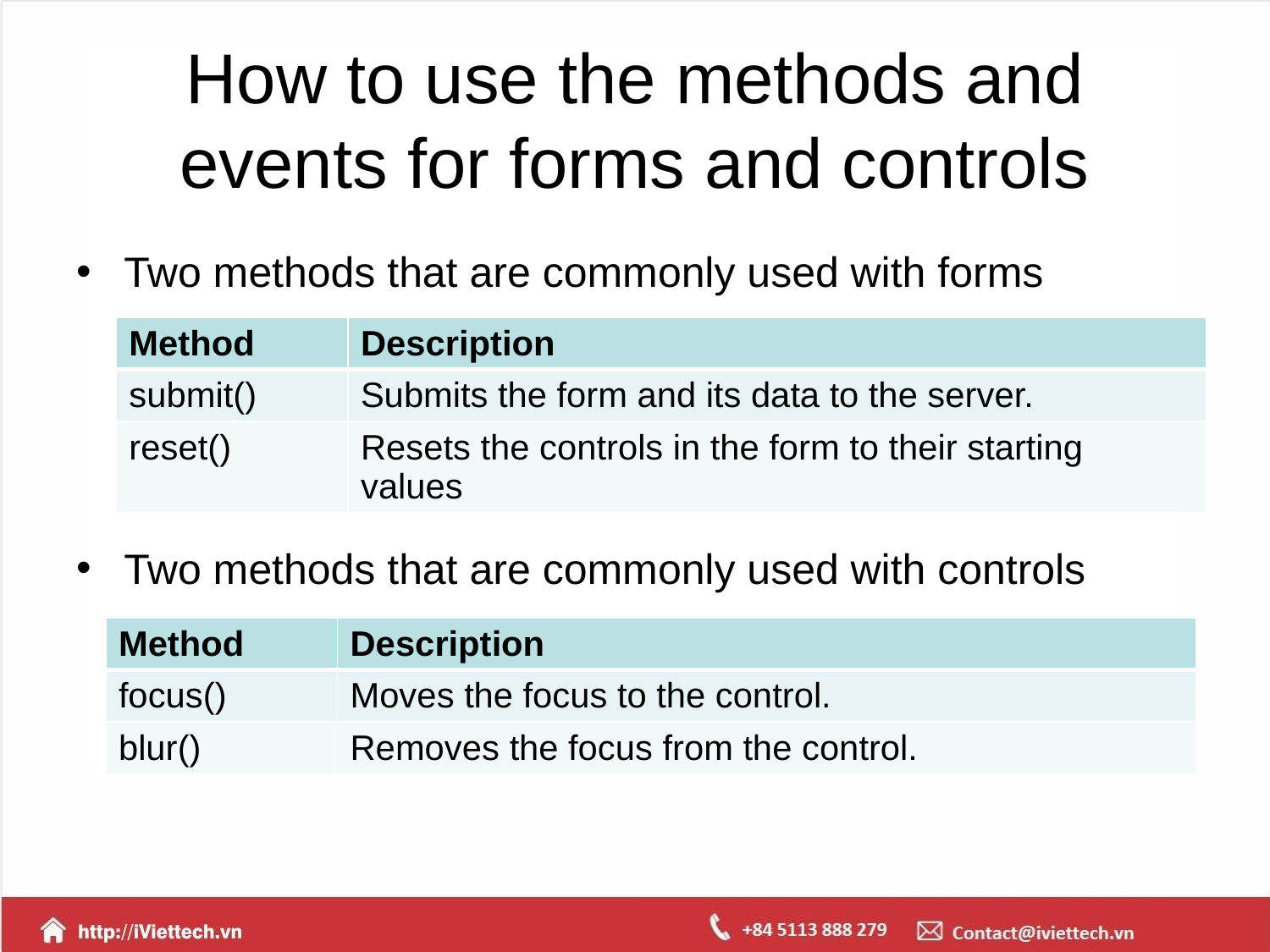

# How to use the methods and events for forms and controls
Two methods that are commonly used with forms

Two methods that are commonly used with controls

| Method | Description |
| --- | --- |
| submit() | Submits the form and its data to the server. |
| reset() | Resets the controls in the form to their starting values |
| Method | Description |
| --- | --- |
| focus() | Moves the focus to the control. |
| blur() | Removes the focus from the control. |